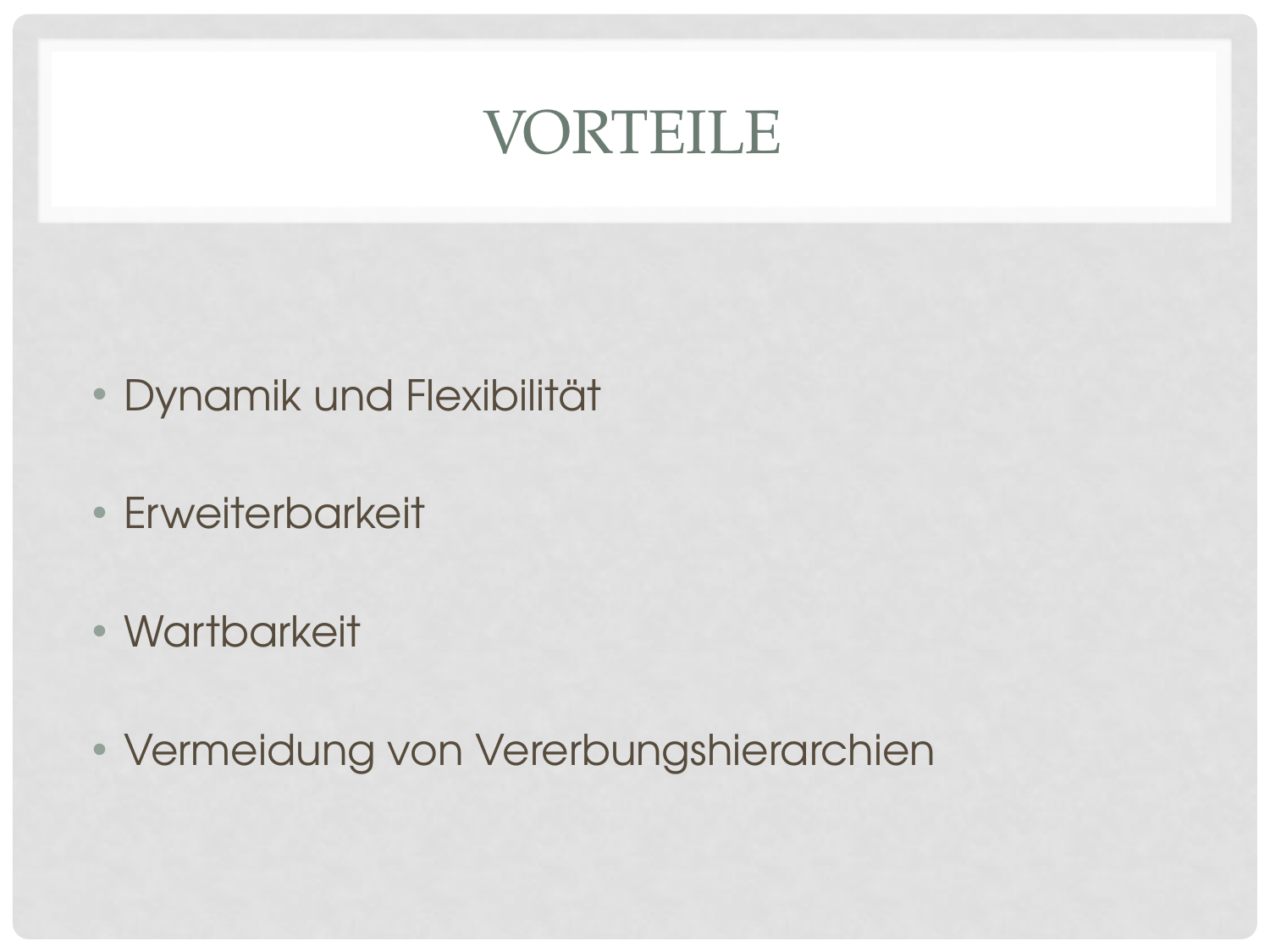

# Vorteile

Dynamik und Flexibilität

Erweiterbarkeit

Wartbarkeit

Vermeidung von Vererbungshierarchien